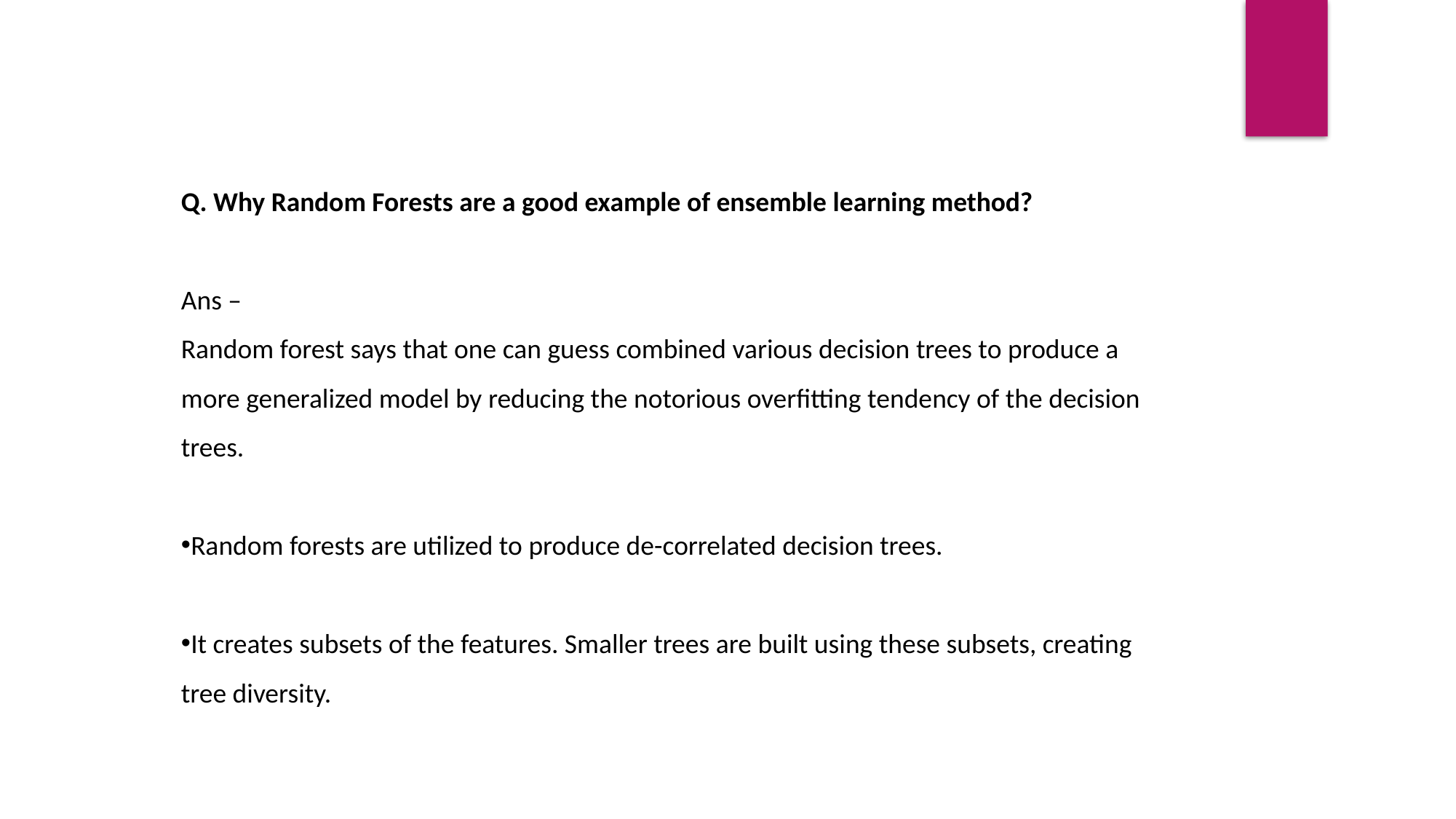

Q. Why Random Forests are a good example of ensemble learning method?

Ans –
Random forest says that one can guess combined various decision trees to produce a more generalized model by reducing the notorious overfitting tendency of the decision trees.

Random forests are utilized to produce de-correlated decision trees.

It creates subsets of the features. Smaller trees are built using these subsets, creating tree diversity.